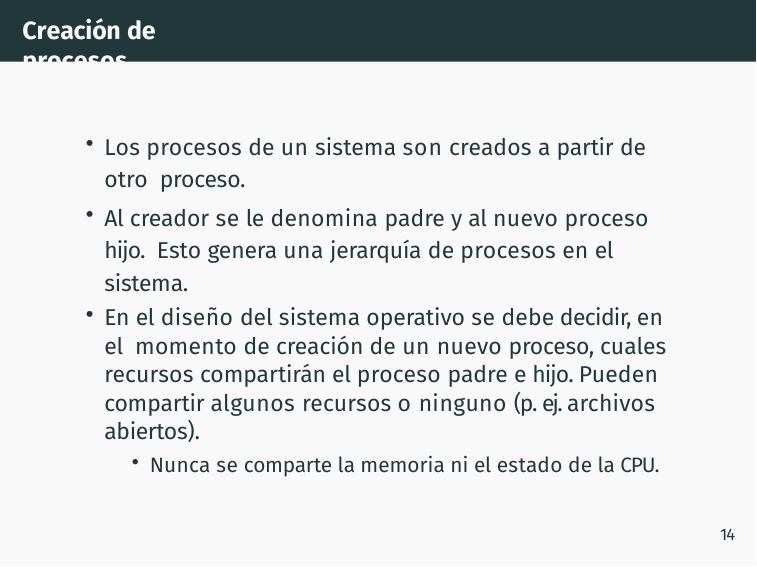

# Creación de procesos
Los procesos de un sistema son creados a partir de otro  proceso.
Al creador se le denomina padre y al nuevo proceso hijo.  Esto genera una jerarquía de procesos en el sistema.
En el diseño del sistema operativo se debe decidir, en el  momento de creación de un nuevo proceso, cuales  recursos compartirán el proceso padre e hijo. Pueden  compartir algunos recursos o ninguno (p. ej. archivos  abiertos).
Nunca se comparte la memoria ni el estado de la CPU.
14